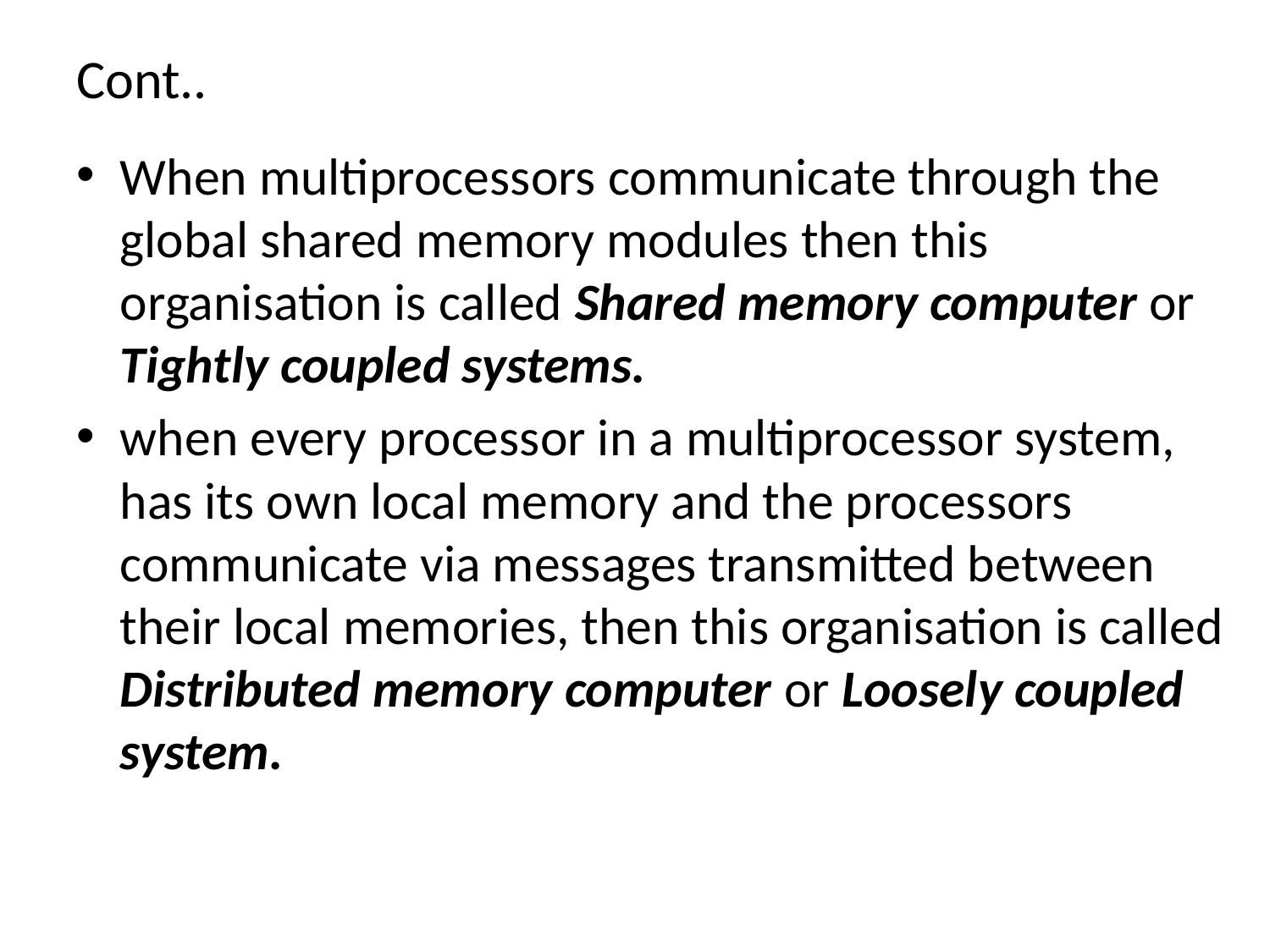

# Cont..
When multiprocessors communicate through the global shared memory modules then this organisation is called Shared memory computer or Tightly coupled systems.
when every processor in a multiprocessor system, has its own local memory and the processors communicate via messages transmitted between their local memories, then this organisation is called Distributed memory computer or Loosely coupled system.